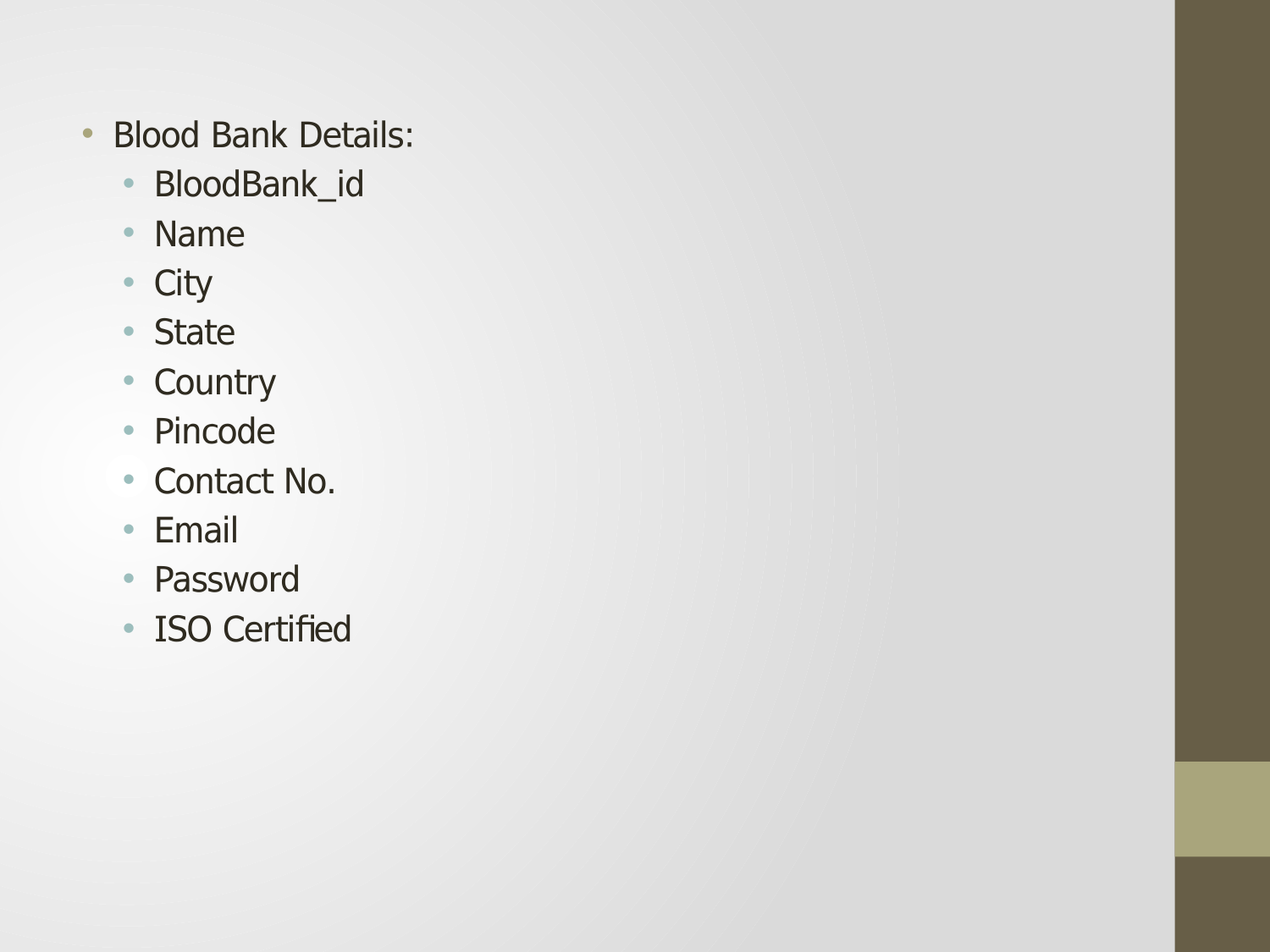

Blood Bank Details:
BloodBank_id
Name
City
State
Country
Pincode
Contact No.
Email
Password
ISO Certified